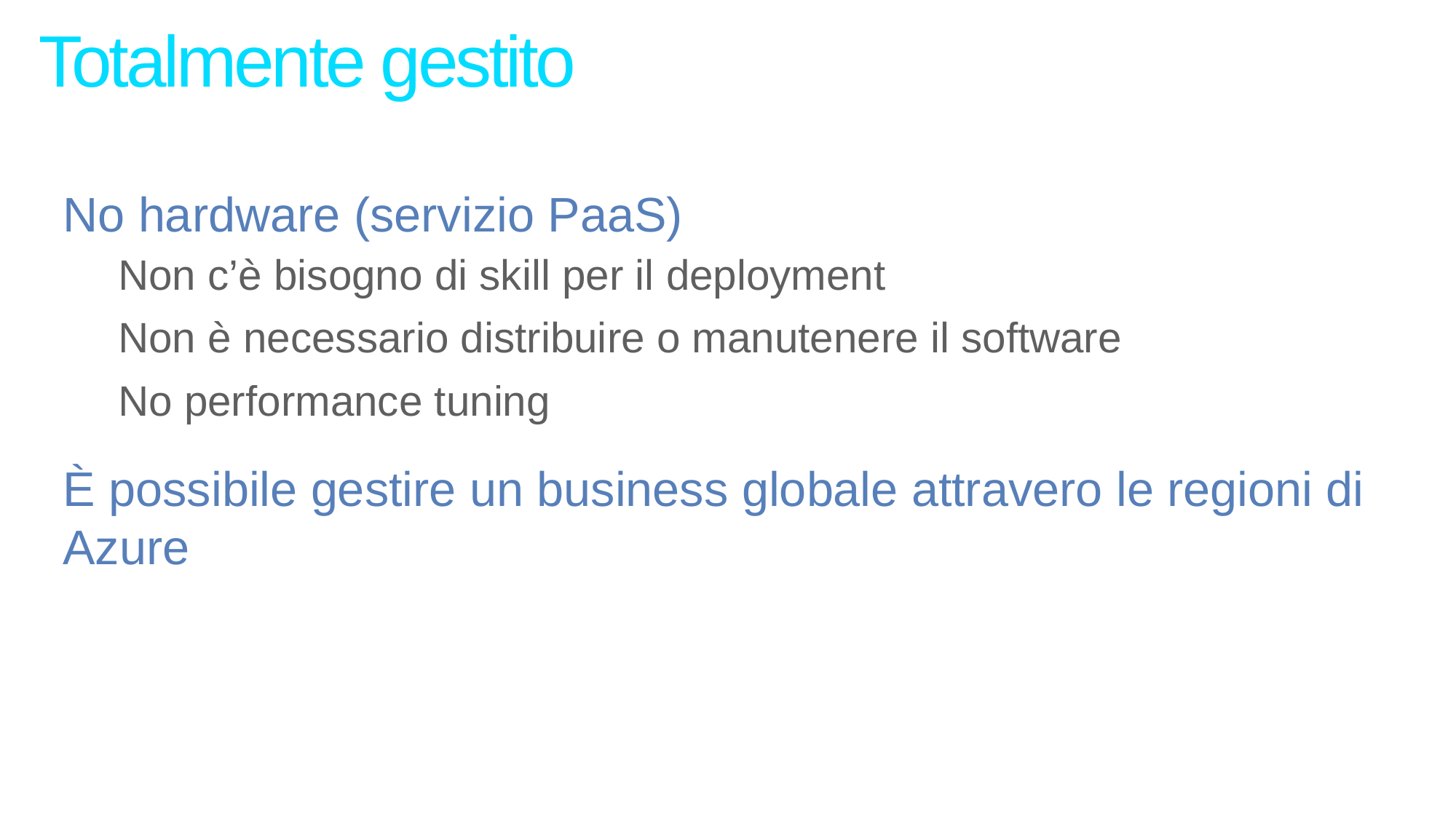

# Totalmente gestito
No hardware (servizio PaaS)
Non c’è bisogno di skill per il deployment
Non è necessario distribuire o manutenere il software
No performance tuning
È possibile gestire un business globale attravero le regioni di Azure